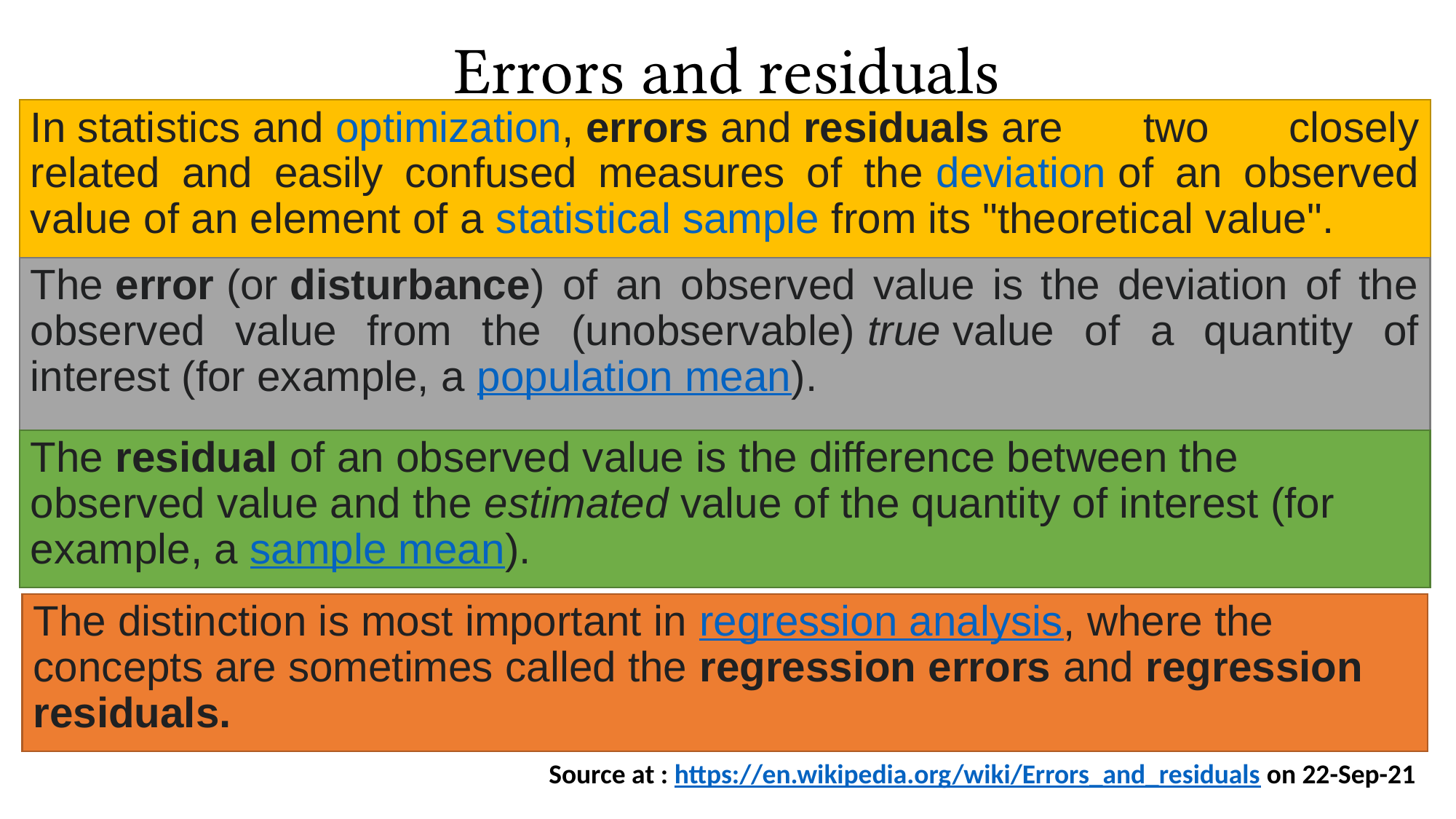

# Errors and residuals
In statistics and optimization, errors and residuals are two closely related and easily confused measures of the deviation of an observed value of an element of a statistical sample from its "theoretical value".
The error (or disturbance) of an observed value is the deviation of the observed value from the (unobservable) true value of a quantity of interest (for example, a population mean).
The residual of an observed value is the difference between the observed value and the estimated value of the quantity of interest (for example, a sample mean).

The distinction is most important in regression analysis, where the concepts are sometimes called the regression errors and regression residuals.
Source at : https://en.wikipedia.org/wiki/Errors_and_residuals on 22-Sep-21